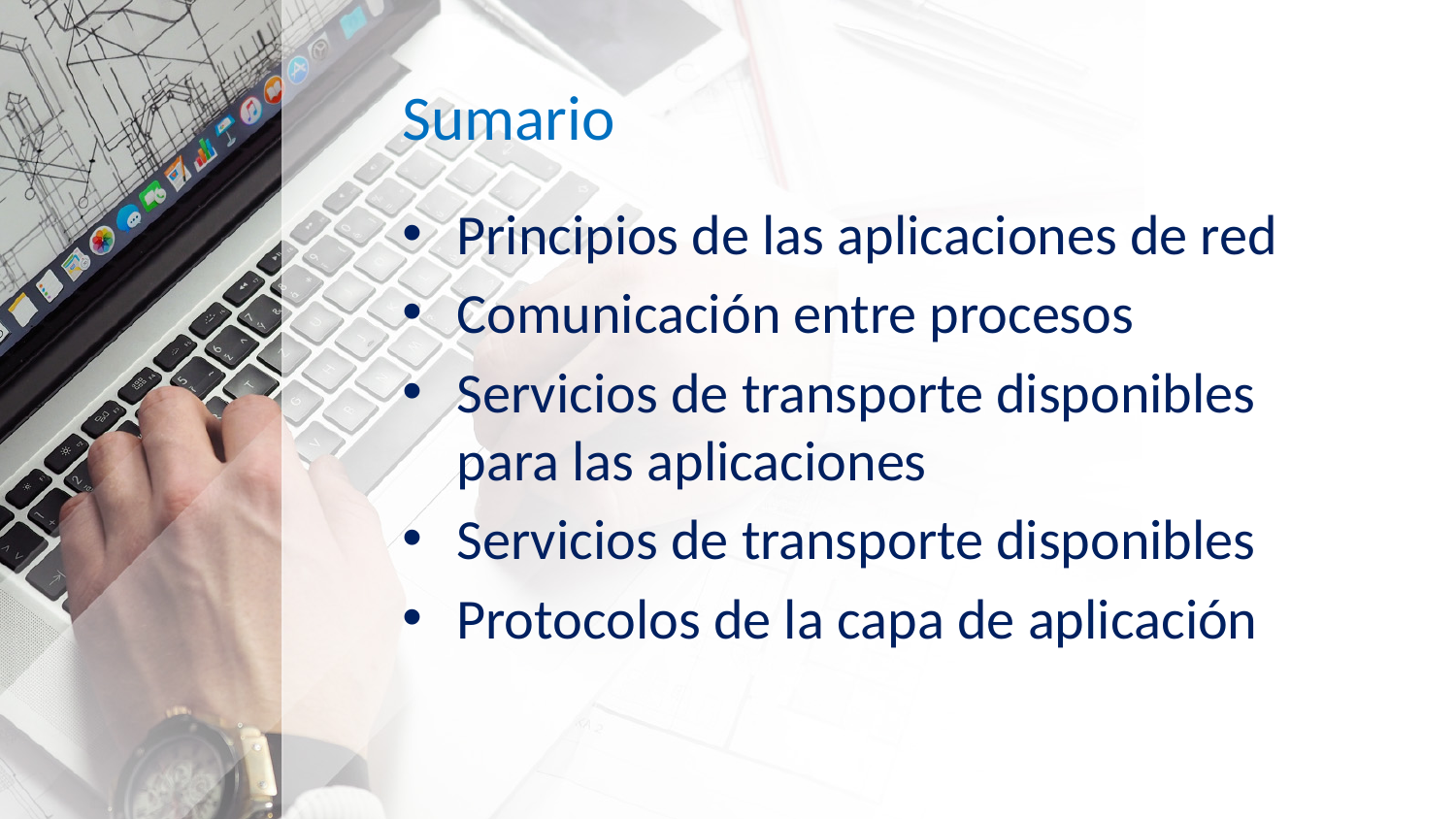

# Sumario
Principios de las aplicaciones de red
Comunicación entre procesos
Servicios de transporte disponibles para las aplicaciones
Servicios de transporte disponibles
Protocolos de la capa de aplicación